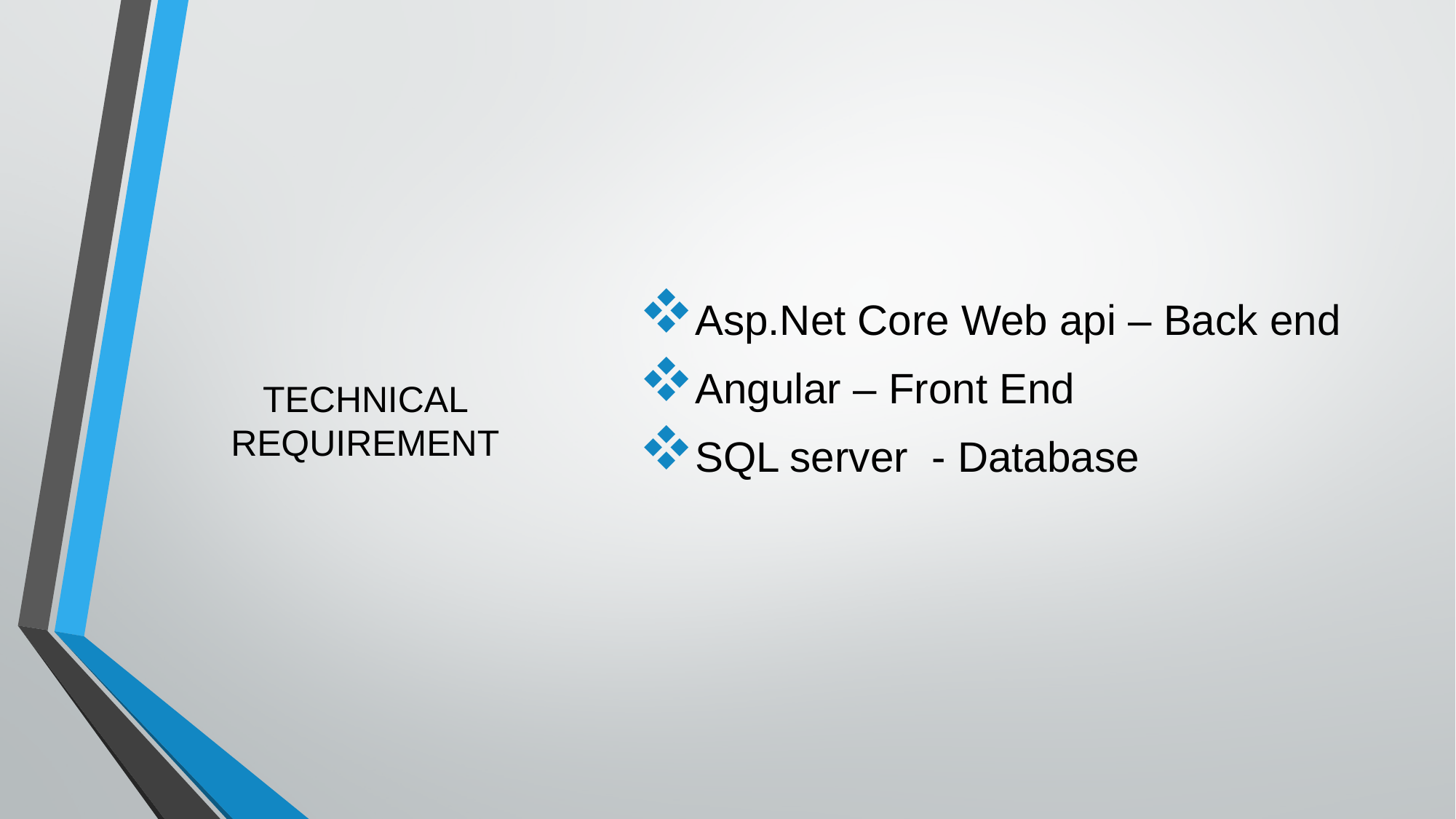

Asp.Net Core Web api – Back end
Angular – Front End
SQL server  - Database
# TECHNICAL REQUIREMENT